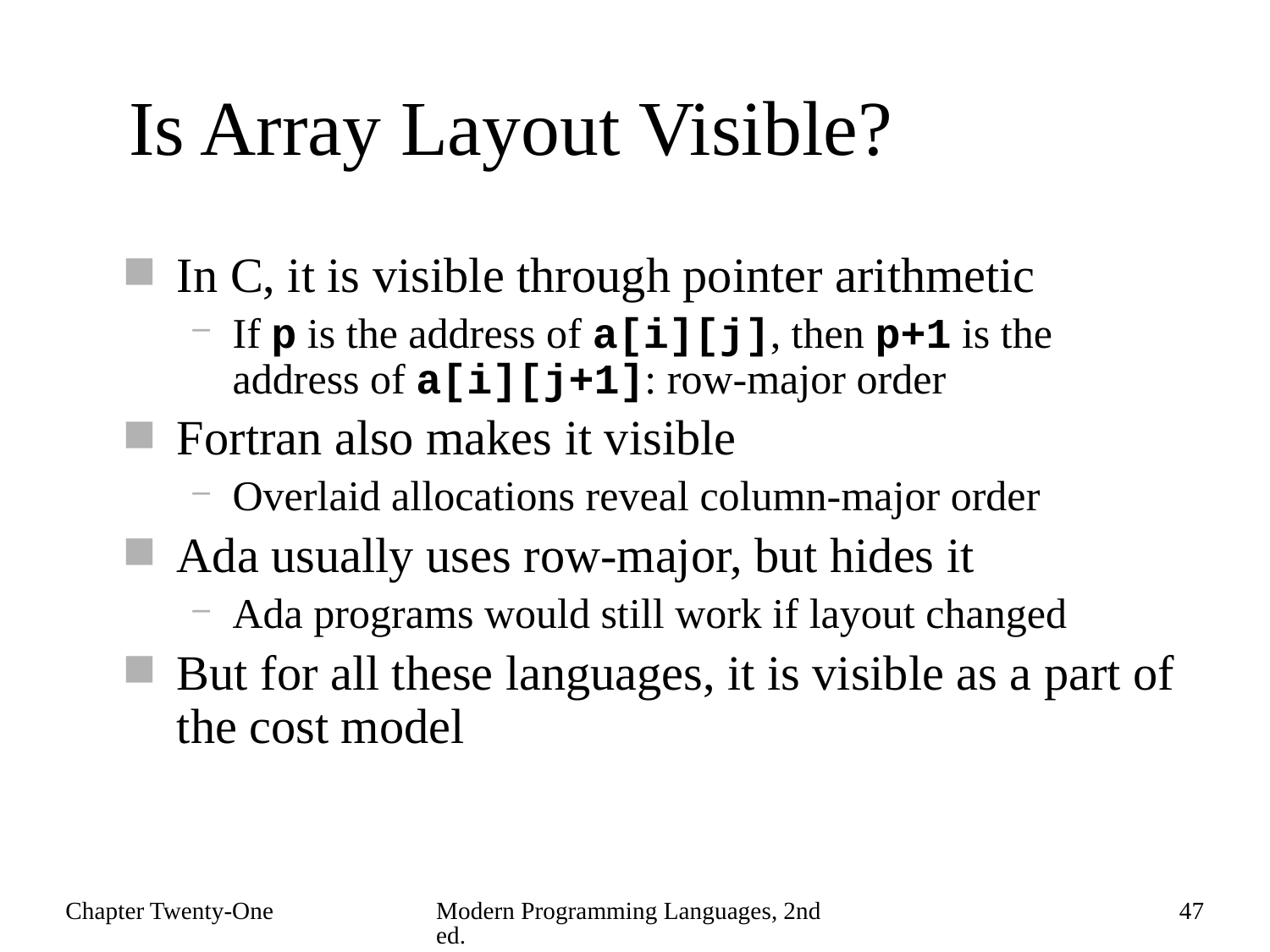

# Is Array Layout Visible?
In C, it is visible through pointer arithmetic
If p is the address of a[i][j], then p+1 is the address of a[i][j+1]: row-major order
Fortran also makes it visible
Overlaid allocations reveal column-major order
Ada usually uses row-major, but hides it
Ada programs would still work if layout changed
But for all these languages, it is visible as a part of the cost model
Chapter Twenty-One
Modern Programming Languages, 2nd ed.
47